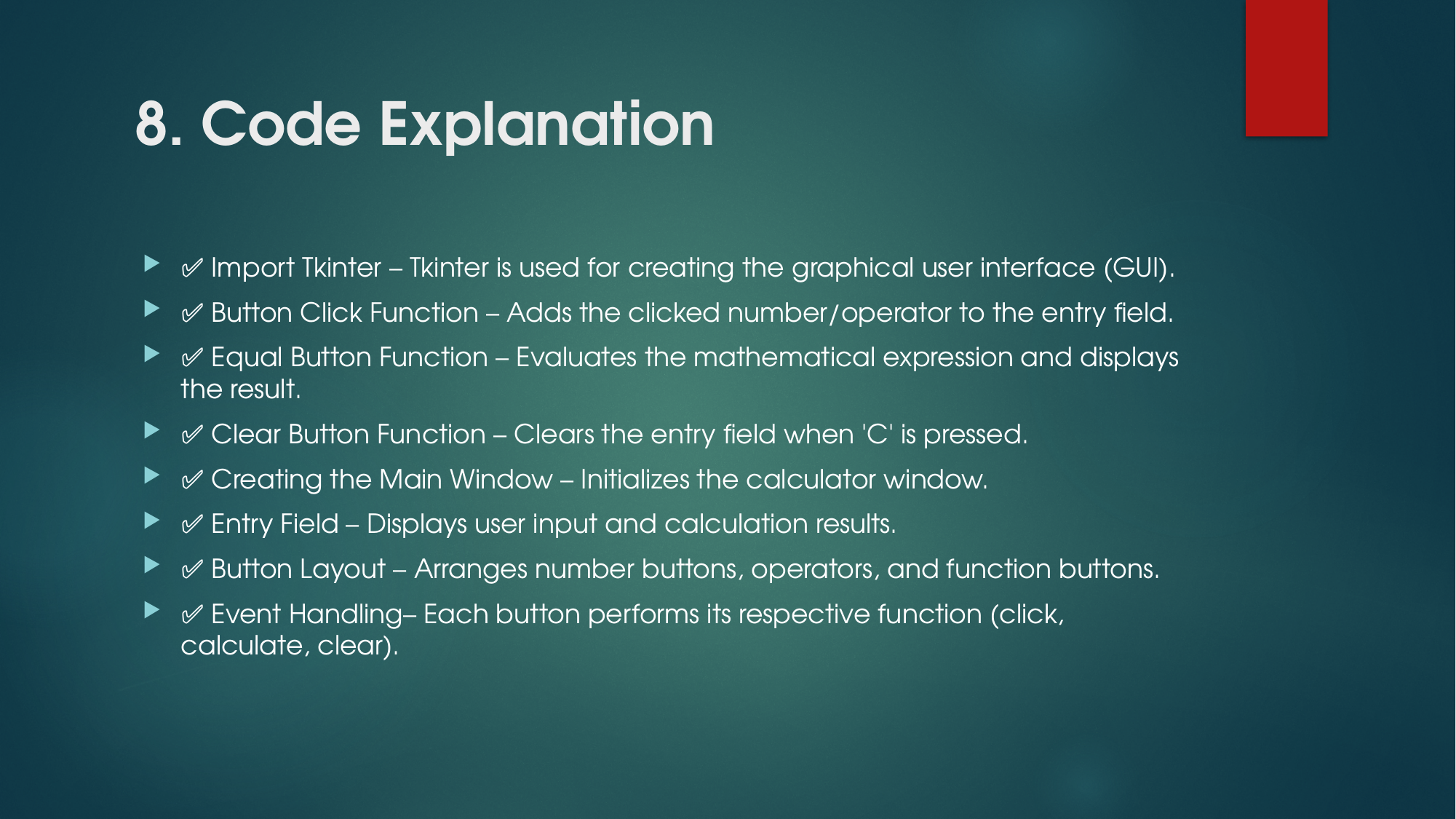

# 8. Code Explanation
✅ Import Tkinter – Tkinter is used for creating the graphical user interface (GUI).
✅ Button Click Function – Adds the clicked number/operator to the entry field.
✅ Equal Button Function – Evaluates the mathematical expression and displays the result.
✅ Clear Button Function – Clears the entry field when 'C' is pressed.
✅ Creating the Main Window – Initializes the calculator window.
✅ Entry Field – Displays user input and calculation results.
✅ Button Layout – Arranges number buttons, operators, and function buttons.
✅ Event Handling– Each button performs its respective function (click, calculate, clear).